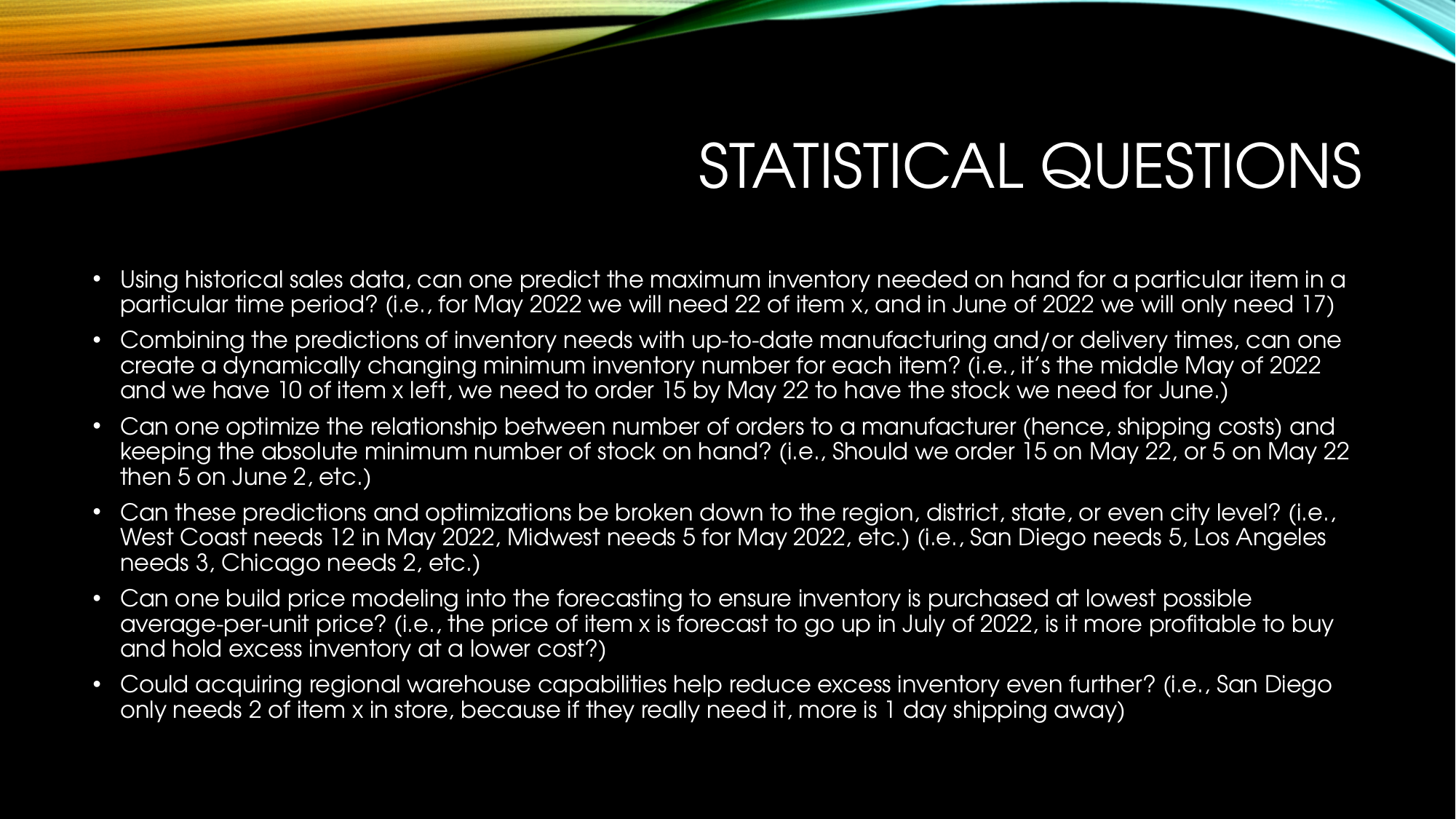

# Statistical Questions
Using historical sales data, can one predict the maximum inventory needed on hand for a particular item in a particular time period? (i.e., for May 2022 we will need 22 of item x, and in June of 2022 we will only need 17)
Combining the predictions of inventory needs with up-to-date manufacturing and/or delivery times, can one create a dynamically changing minimum inventory number for each item? (i.e., it’s the middle May of 2022 and we have 10 of item x left, we need to order 15 by May 22 to have the stock we need for June.)
Can one optimize the relationship between number of orders to a manufacturer (hence, shipping costs) and keeping the absolute minimum number of stock on hand? (i.e., Should we order 15 on May 22, or 5 on May 22 then 5 on June 2, etc.)
Can these predictions and optimizations be broken down to the region, district, state, or even city level? (i.e., West Coast needs 12 in May 2022, Midwest needs 5 for May 2022, etc.) (i.e., San Diego needs 5, Los Angeles needs 3, Chicago needs 2, etc.)
Can one build price modeling into the forecasting to ensure inventory is purchased at lowest possible average-per-unit price? (i.e., the price of item x is forecast to go up in July of 2022, is it more profitable to buy and hold excess inventory at a lower cost?)
Could acquiring regional warehouse capabilities help reduce excess inventory even further? (i.e., San Diego only needs 2 of item x in store, because if they really need it, more is 1 day shipping away)